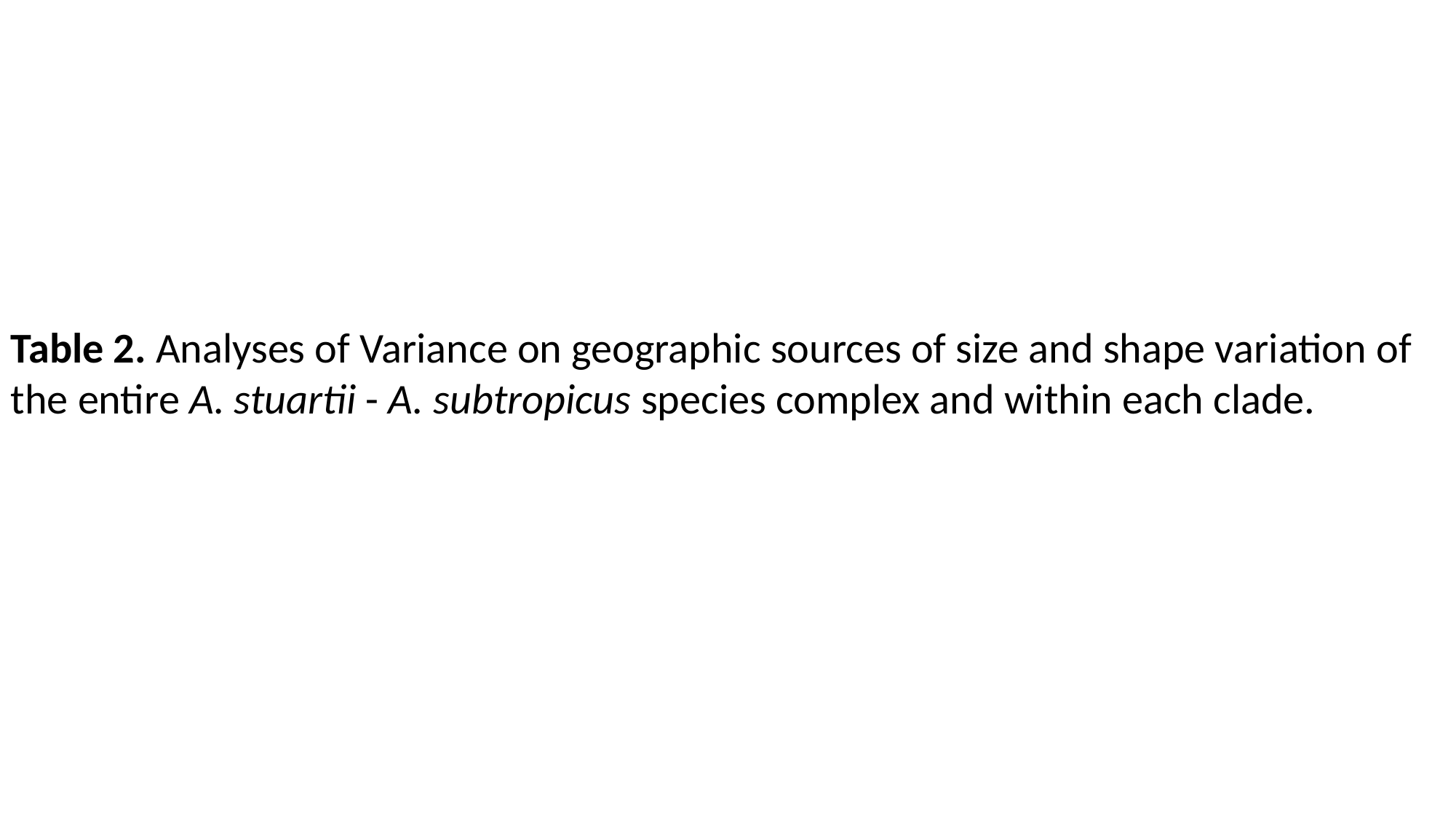

Table 2. Analyses of Variance on geographic sources of size and shape variation of the entire A. stuartii - A. subtropicus species complex and within each clade.